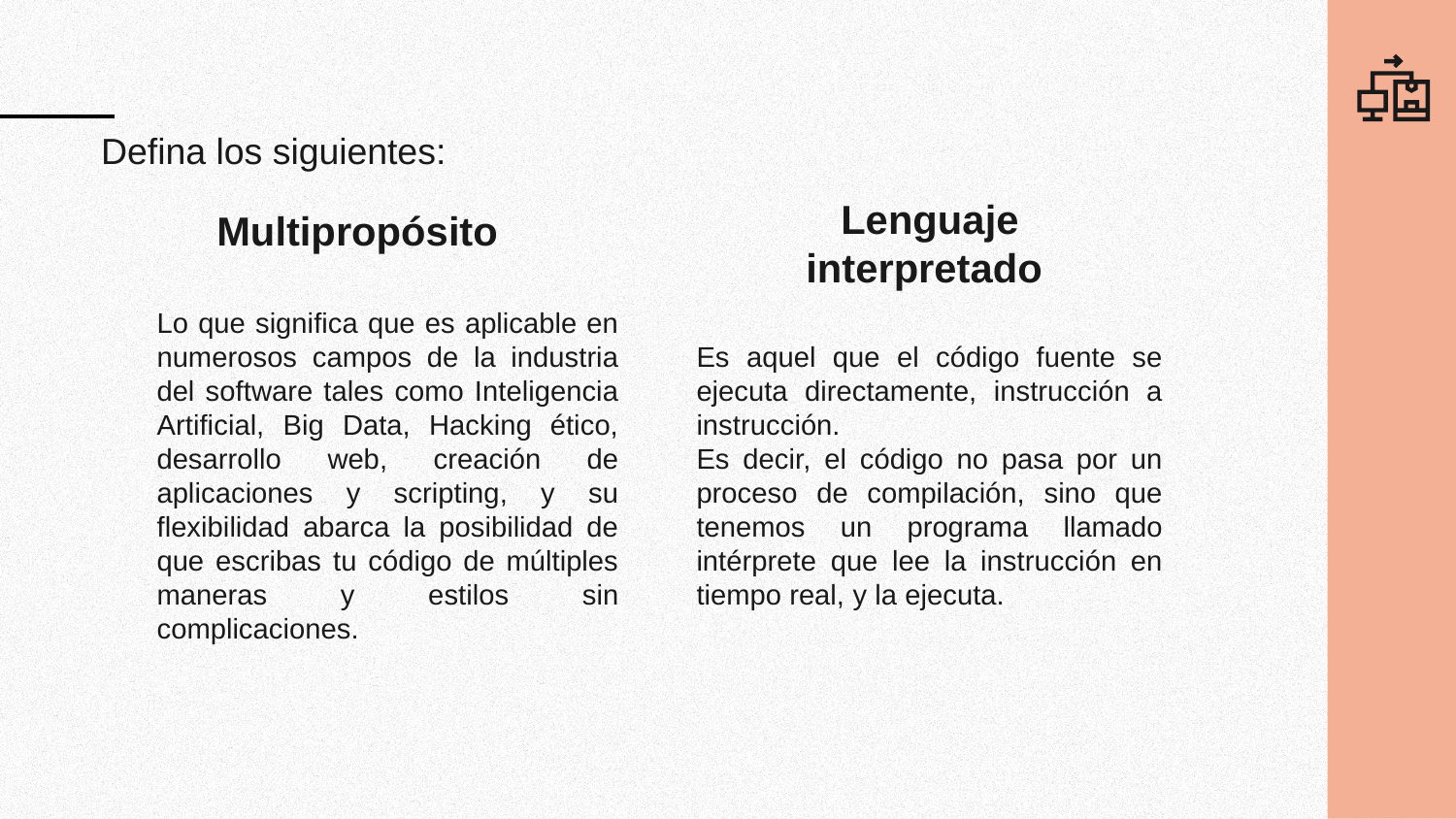

Defina los siguientes:
Multipropósito
Lenguaje interpretado
Lo que significa que es aplicable en numerosos campos de la industria del software tales como Inteligencia Artificial, Big Data, Hacking ético, desarrollo web, creación de aplicaciones y scripting, y su flexibilidad abarca la posibilidad de que escribas tu código de múltiples maneras y estilos sin complicaciones.
Es aquel que el código fuente se ejecuta directamente, instrucción a instrucción.
Es decir, el código no pasa por un proceso de compilación, sino que tenemos un programa llamado intérprete que lee la instrucción en tiempo real, y la ejecuta.